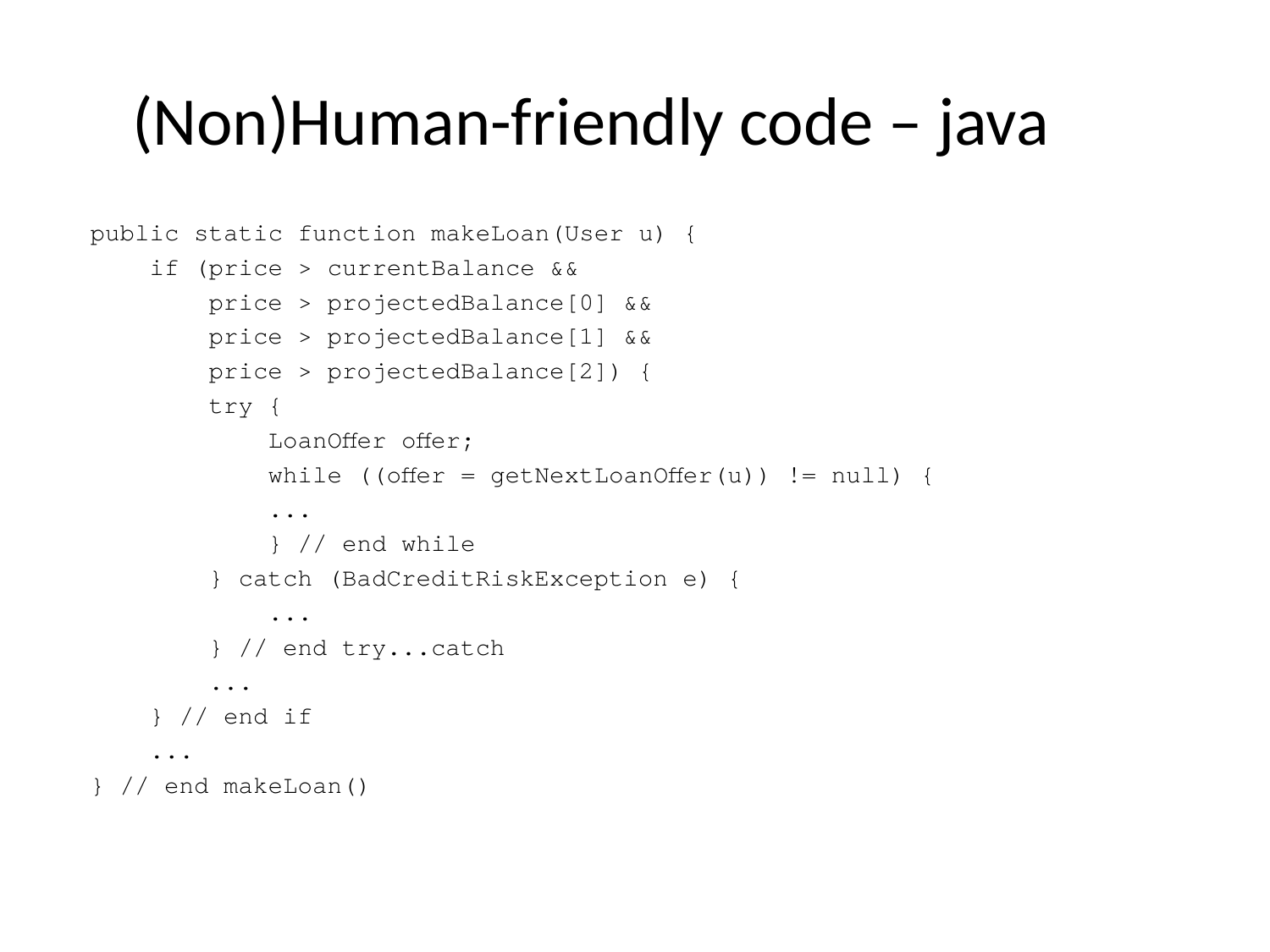

# (Non)Human-friendly code – java
public static function makeLoan(User u) {
    if (price > currentBalance &&
        price > projectedBalance[0] &&
        price > projectedBalance[1] &&
        price > projectedBalance[2]) {
        try {
            LoanOffer offer;
            while ((offer = getNextLoanOffer(u)) != null) {
            ...
            } // end while
        } catch (BadCreditRiskException e) {
            ...
        } // end try...catch
        ...
    } // end if
    ...
} // end makeLoan()